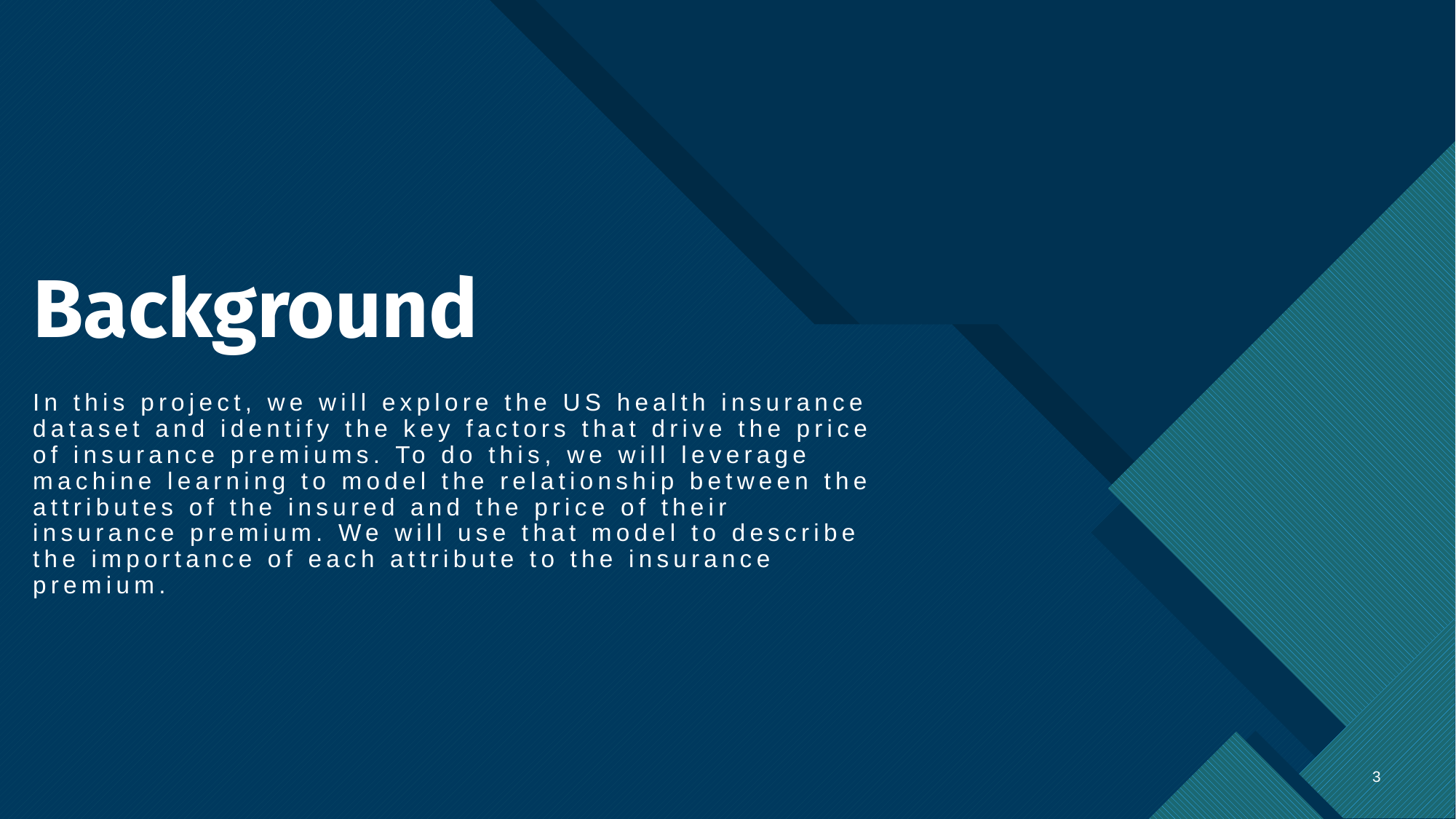

# Background
In this project, we will explore the US health insurance dataset and identify the key factors that drive the price of insurance premiums. To do this, we will leverage machine learning to model the relationship between the attributes of the insured and the price of their insurance premium. We will use that model to describe the importance of each attribute to the insurance premium.
3